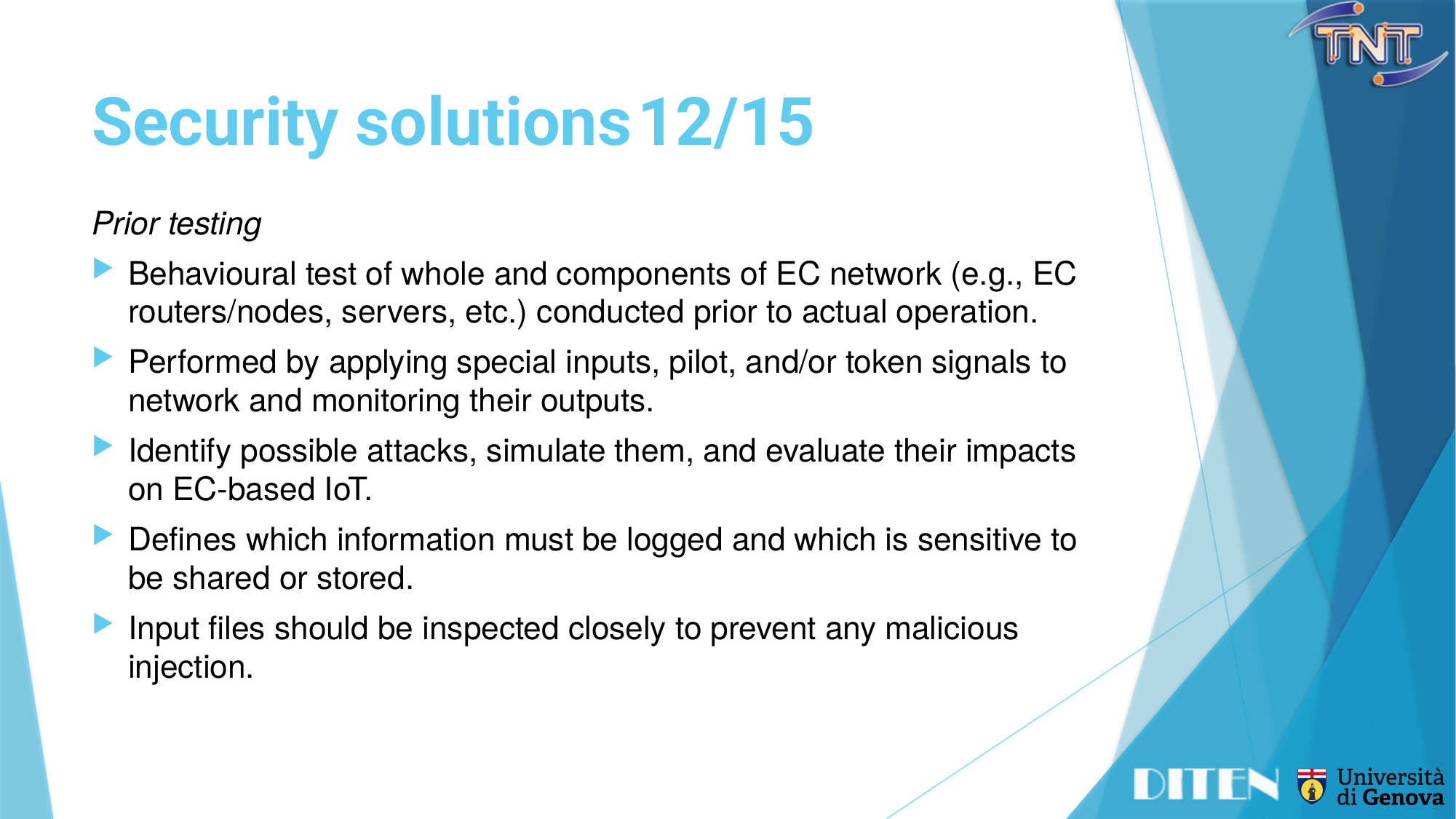

# Security solutions	12/15
Prior testing
Behavioural test of whole and components of EC network (e.g., EC routers/nodes, servers, etc.) conducted prior to actual operation.
Performed by applying special inputs, pilot, and/or token signals to network and monitoring their outputs.
Identify possible attacks, simulate them, and evaluate their impacts on EC-based IoT.
Defines which information must be logged and which is sensitive to be shared or stored.
Input files should be inspected closely to prevent any malicious injection.